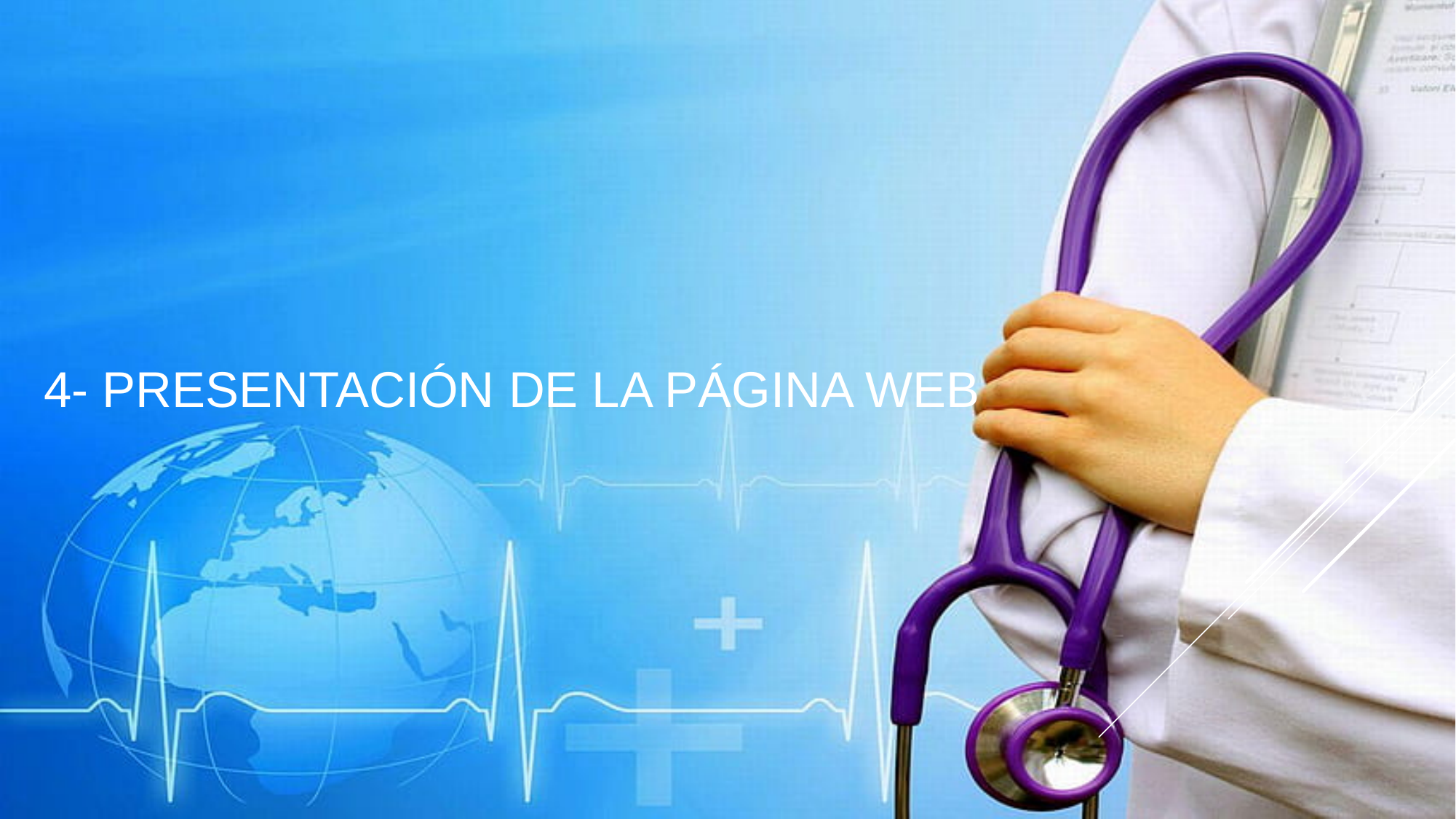

# 4- Presentación de la página web